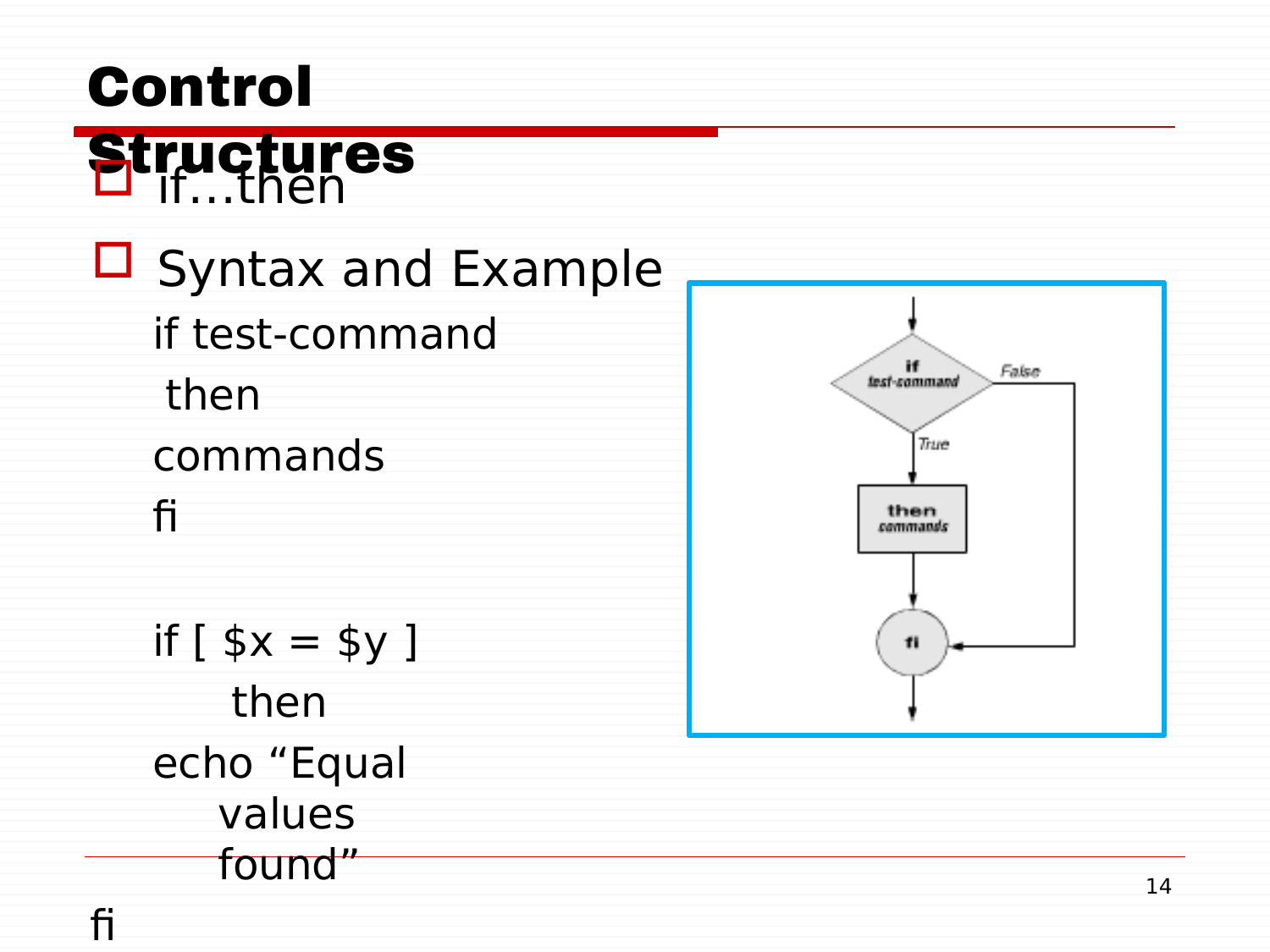

# Control Structures

if…then
Syntax and Example
if test-command  then
commands
fi

if [ $x = $y ]  then
echo “Equal values found”
fi

14